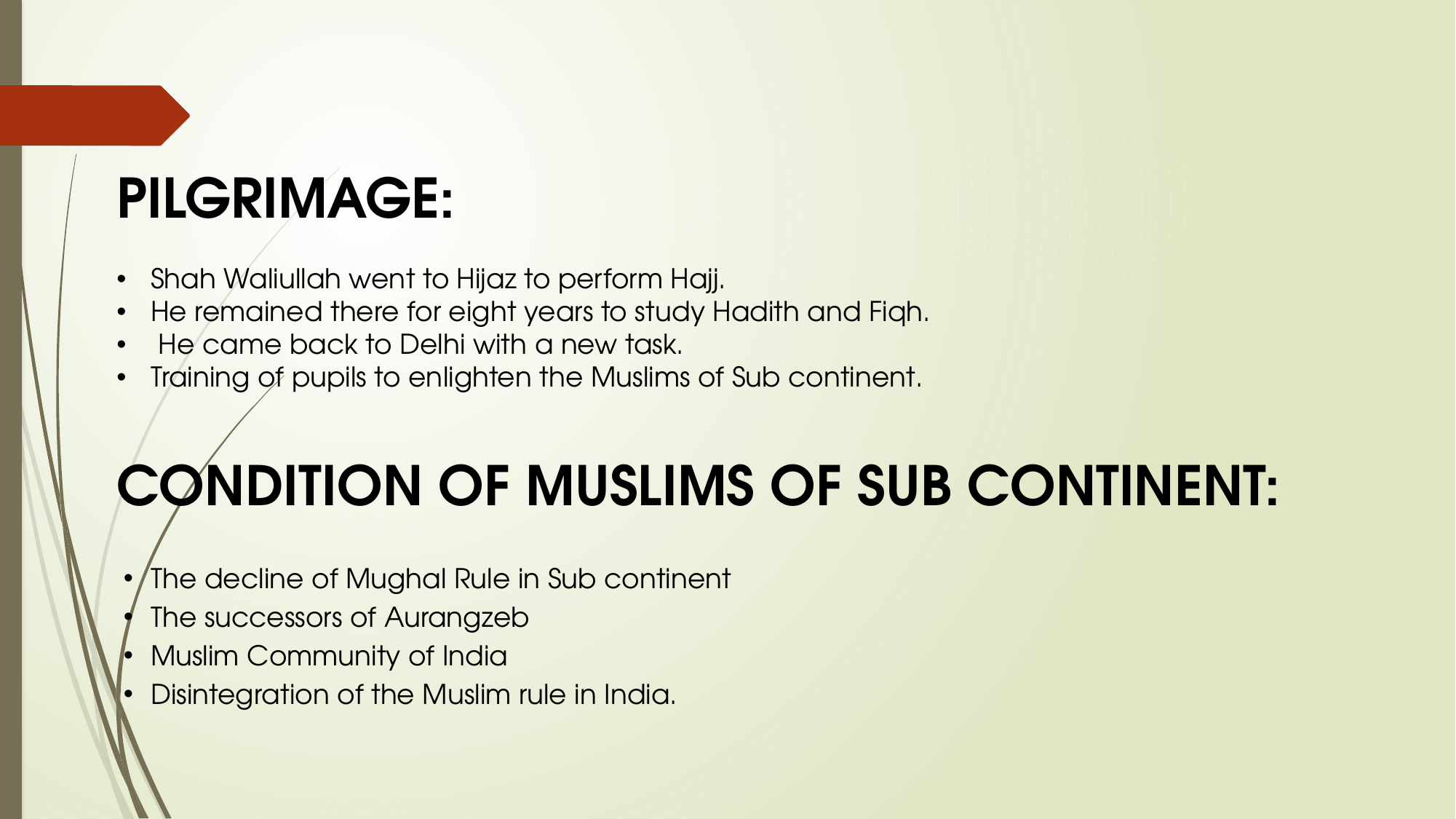

PILGRIMAGE:

Shah Waliullah went to Hijaz to perform Hajj.
He remained there for eight years to study Hadith and Fiqh.
 He came back to Delhi with a new task.
Training of pupils to enlighten the Muslims of Sub continent.

CONDITION OF MUSLIMS OF SUB CONTINENT:

The decline of Mughal Rule in Sub continent
The successors of Aurangzeb
Muslim Community of India
Disintegration of the Muslim rule in India.